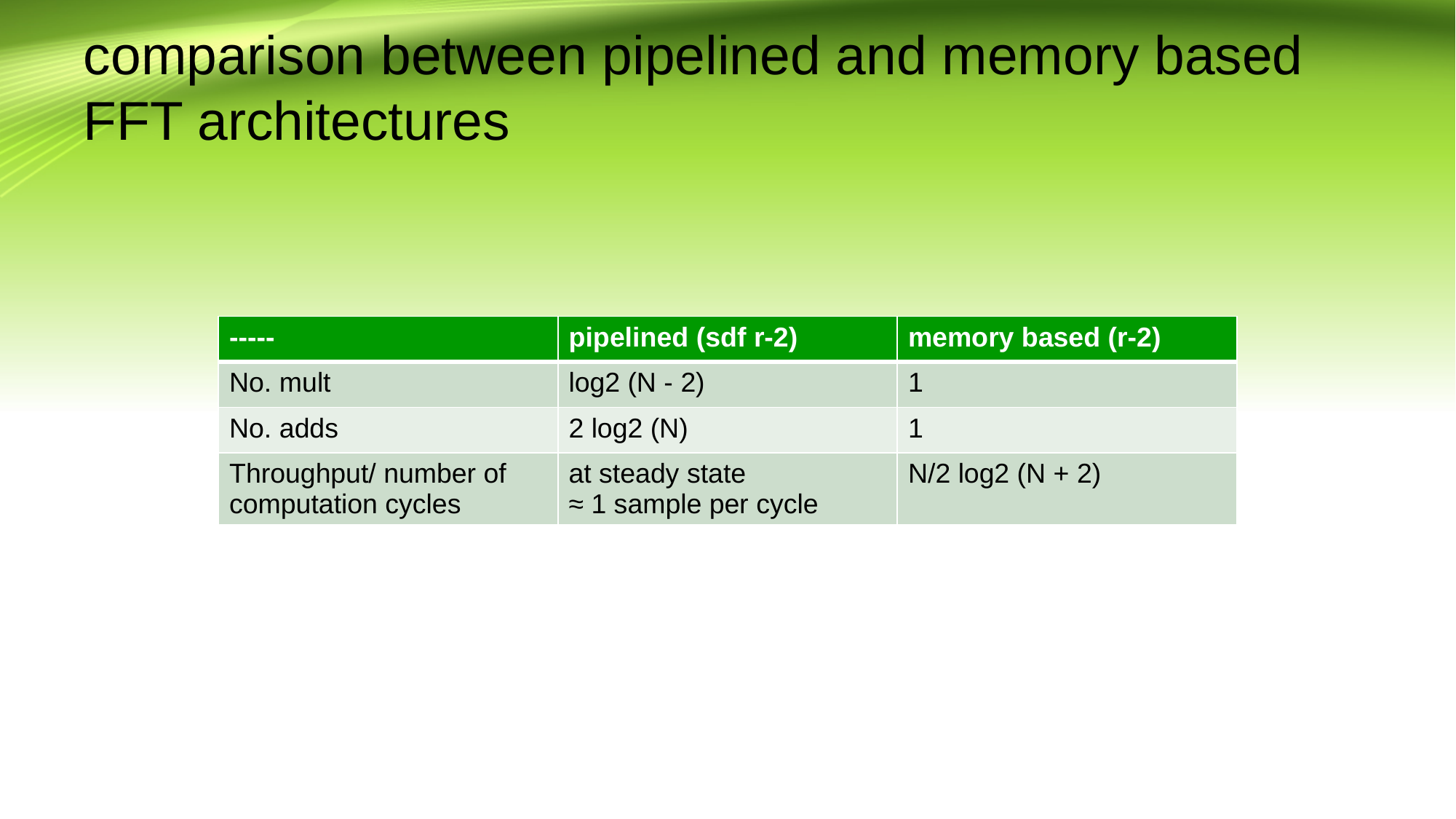

# comparison between pipelined and memory based FFT architectures
| ----- | pipelined (sdf r-2) | memory based (r-2) |
| --- | --- | --- |
| No. mult | log2 (N - 2) | 1 |
| No. adds | 2 log2 (N) | 1 |
| Throughput/ number of computation cycles | at steady state ≈ 1 sample per cycle | N/2 log2 (N + 2) |